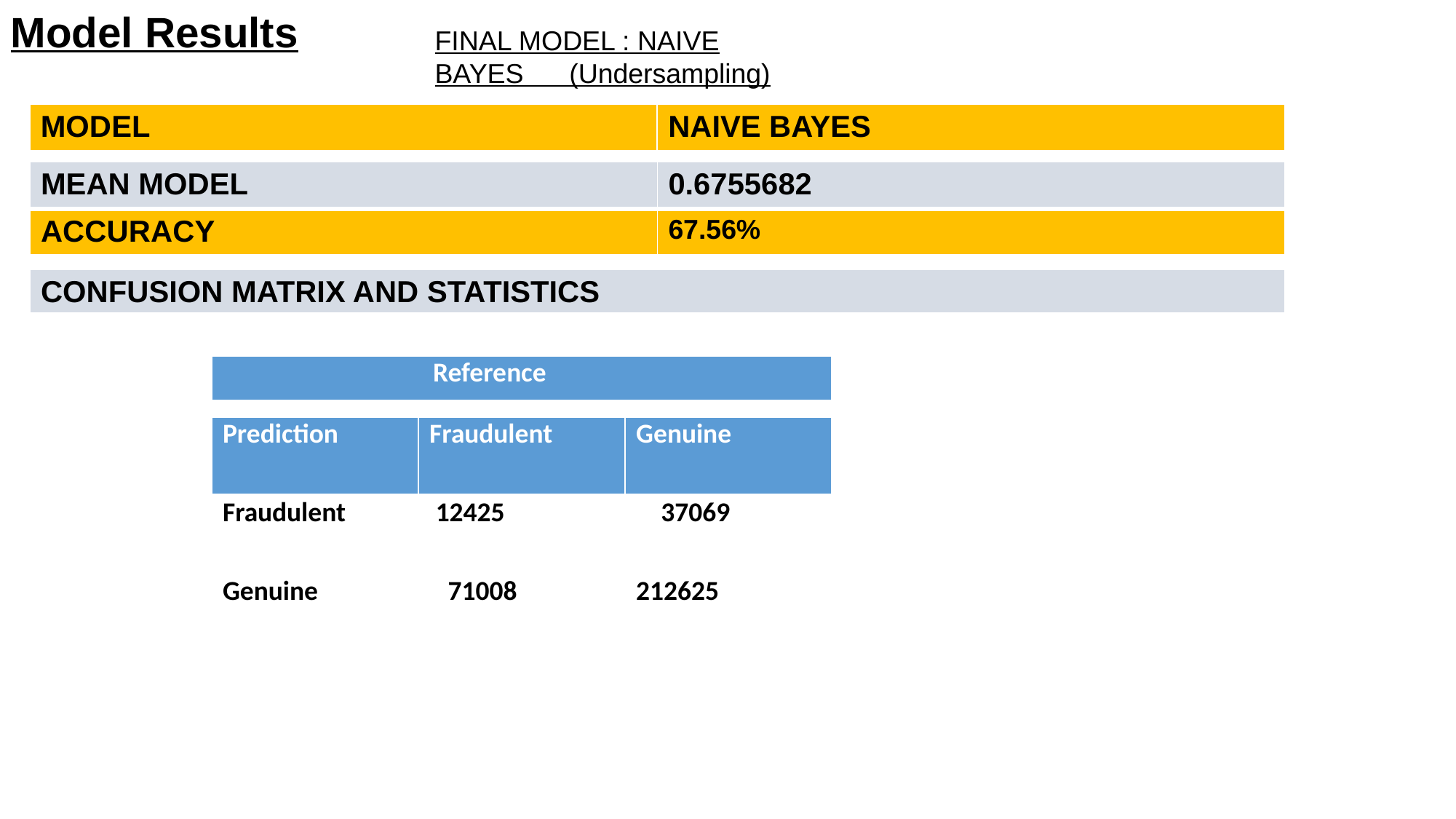

Model Results
FINAL MODEL : NAIVE BAYES      (Undersampling)
| MODEL | NAIVE BAYES |
| --- | --- |
| MEAN MODEL | 0.6755682 |
| --- | --- |
| ACCURACY | 67.56% |
| CONFUSION MATRIX AND STATISTICS |
| --- |
| Reference |
| --- |
| Prediction | Fraudulent | Genuine |
| --- | --- | --- |
| Fraudulent | 12425 | 37069 |
| Genuine | 71008 | 212625 |